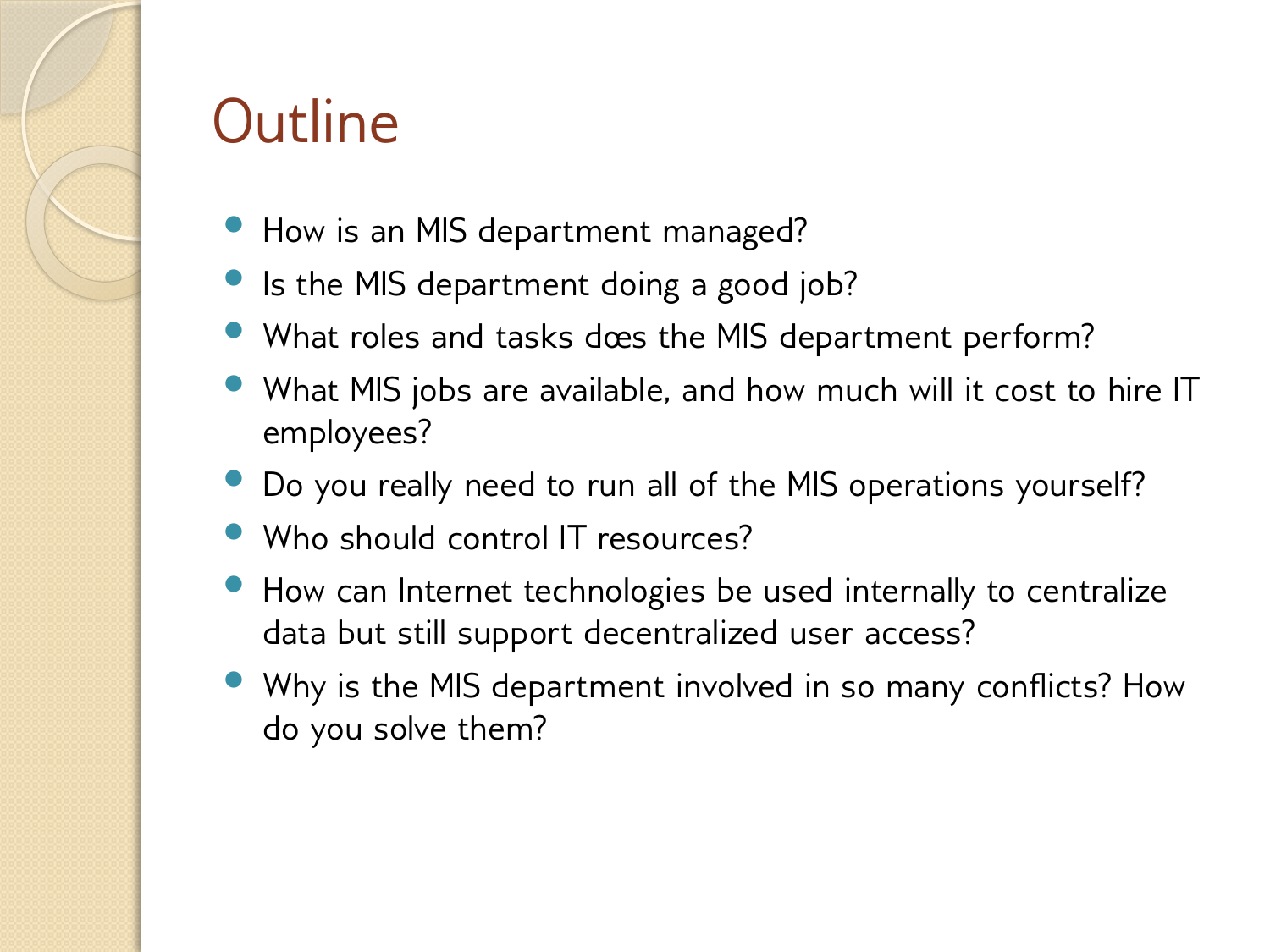

# Outline
How is an MIS department managed?
Is the MIS department doing a good job?
What roles and tasks does the MIS department perform?
What MIS jobs are available, and how much will it cost to hire IT employees?
Do you really need to run all of the MIS operations yourself?
Who should control IT resources?
How can Internet technologies be used internally to centralize data but still support decentralized user access?
Why is the MIS department involved in so many conflicts? How do you solve them?